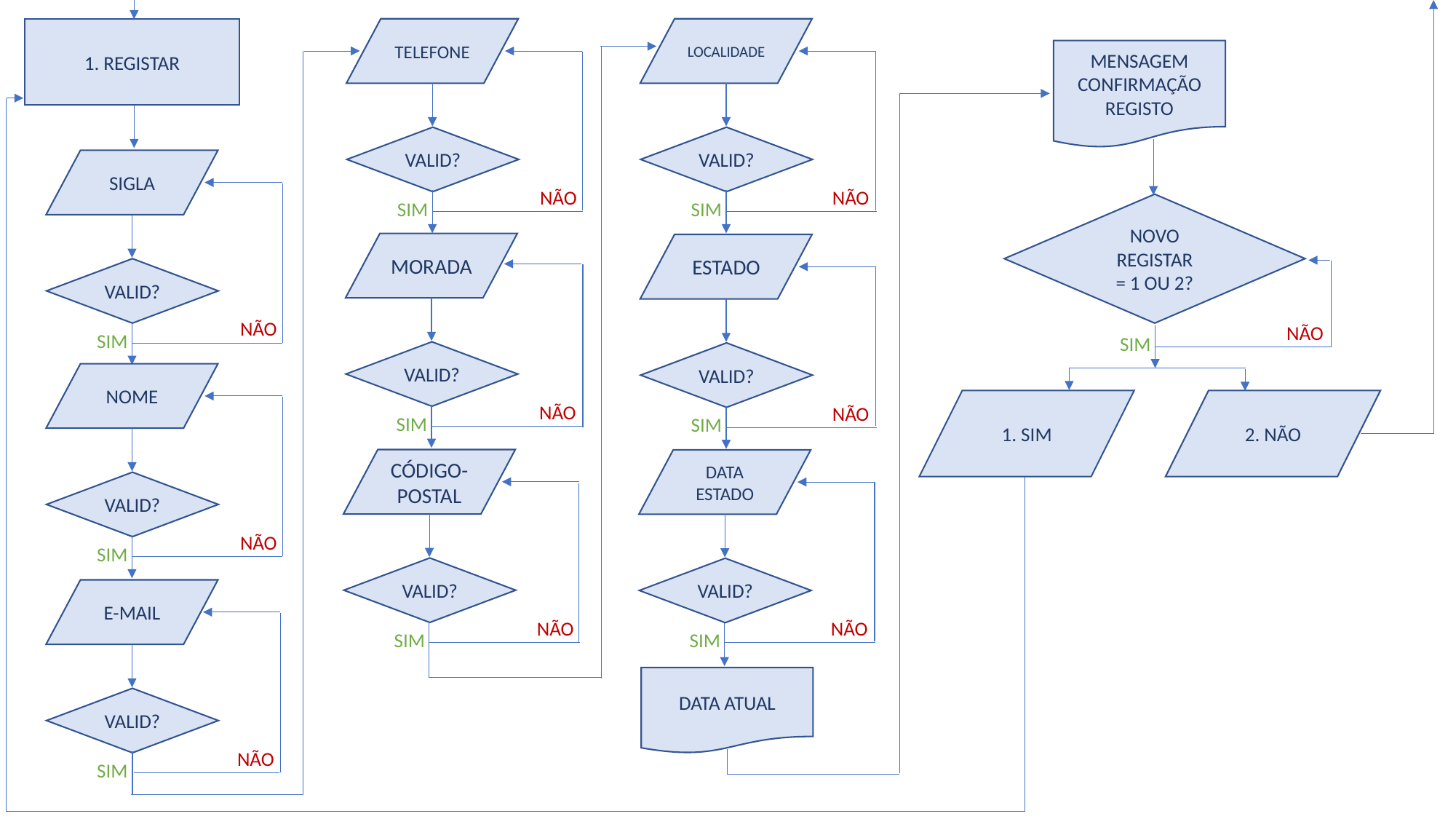

TELEFONE
LOCALIDADE
1. REGISTAR
MENSAGEM CONFIRMAÇÃO REGISTO
VALID?
VALID?
SIGLA
NÃO
NÃO
SIM
SIM
NOVO REGISTAR
= 1 OU 2?
MORADA
ESTADO
VALID?
NÃO
NÃO
SIM
SIM
VALID?
VALID?
NOME
1. SIM
2. NÃO
NÃO
NÃO
SIM
SIM
CÓDIGO-POSTAL
DATA ESTADO
VALID?
NÃO
SIM
VALID?
VALID?
E-MAIL
NÃO
NÃO
SIM
SIM
DATA ATUAL
VALID?
NÃO
SIM